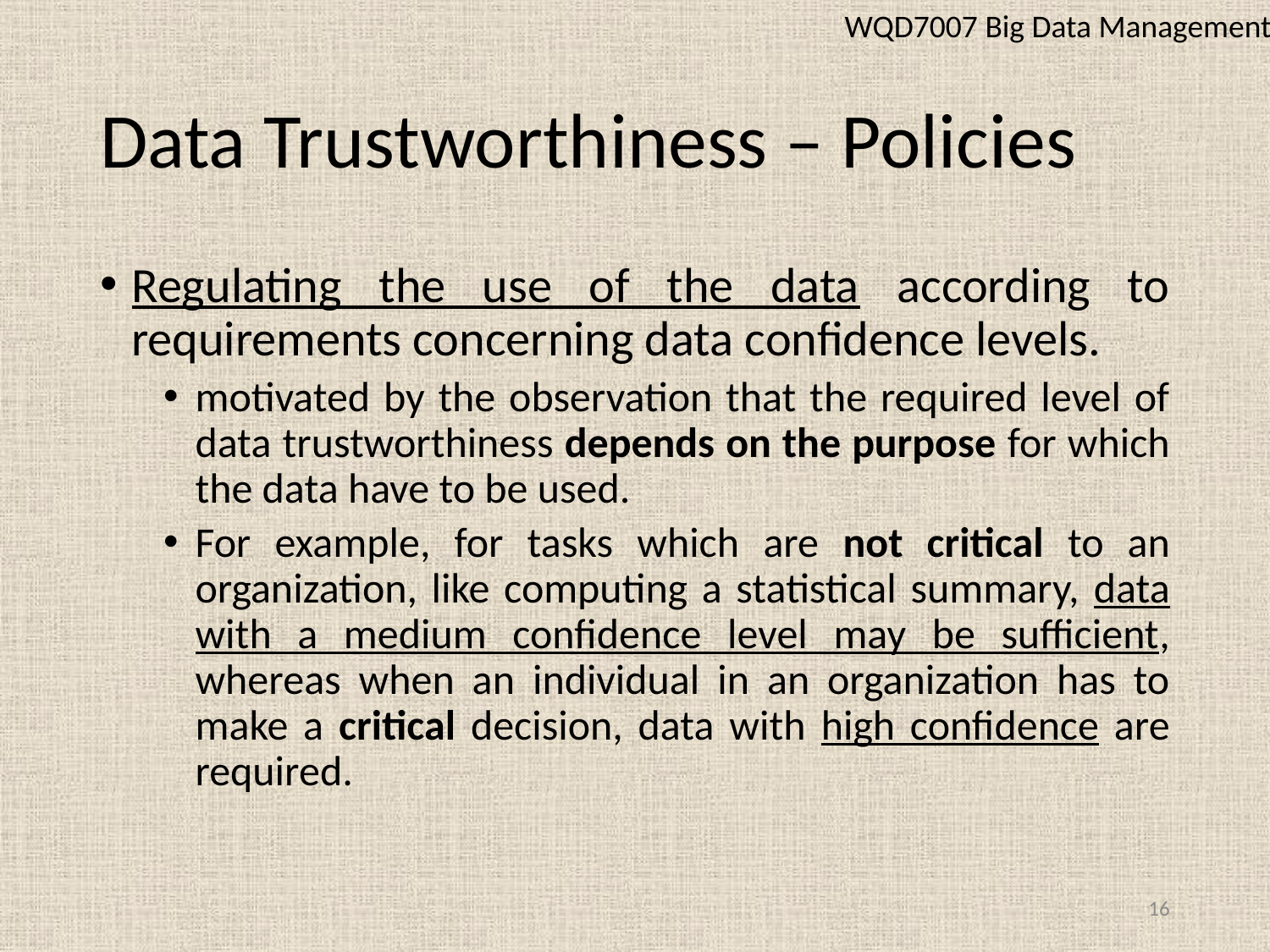

WQD7007 Big Data Management
# Data Trustworthiness – Policies
Regulating the use of the data according to requirements concerning data confidence levels.
motivated by the observation that the required level of data trustworthiness depends on the purpose for which the data have to be used.
For example, for tasks which are not critical to an organization, like computing a statistical summary, data with a medium confidence level may be sufficient, whereas when an individual in an organization has to make a critical decision, data with high confidence are required.

16